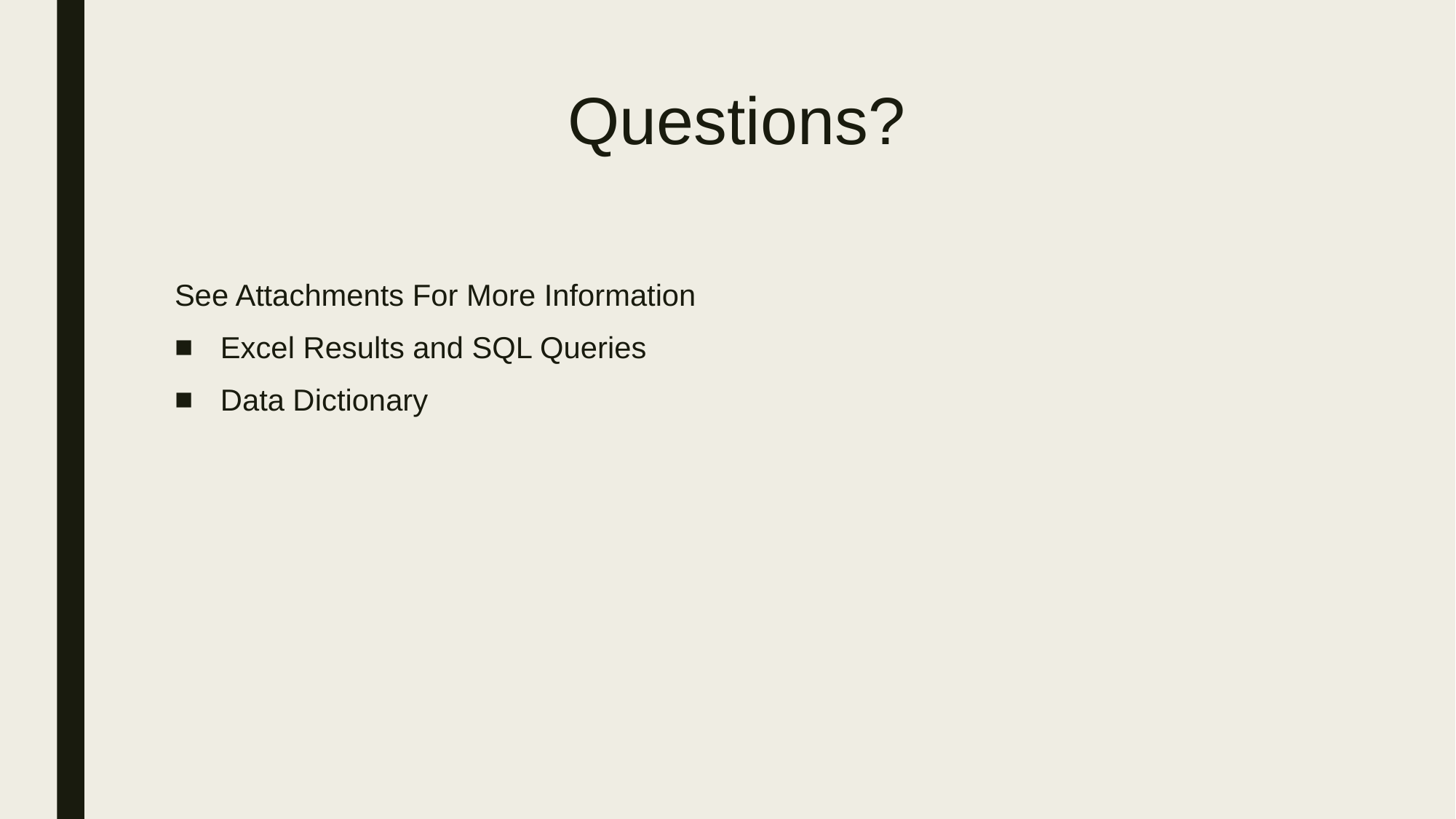

# Questions?
See Attachments For More Information
Excel Results and SQL Queries
Data Dictionary